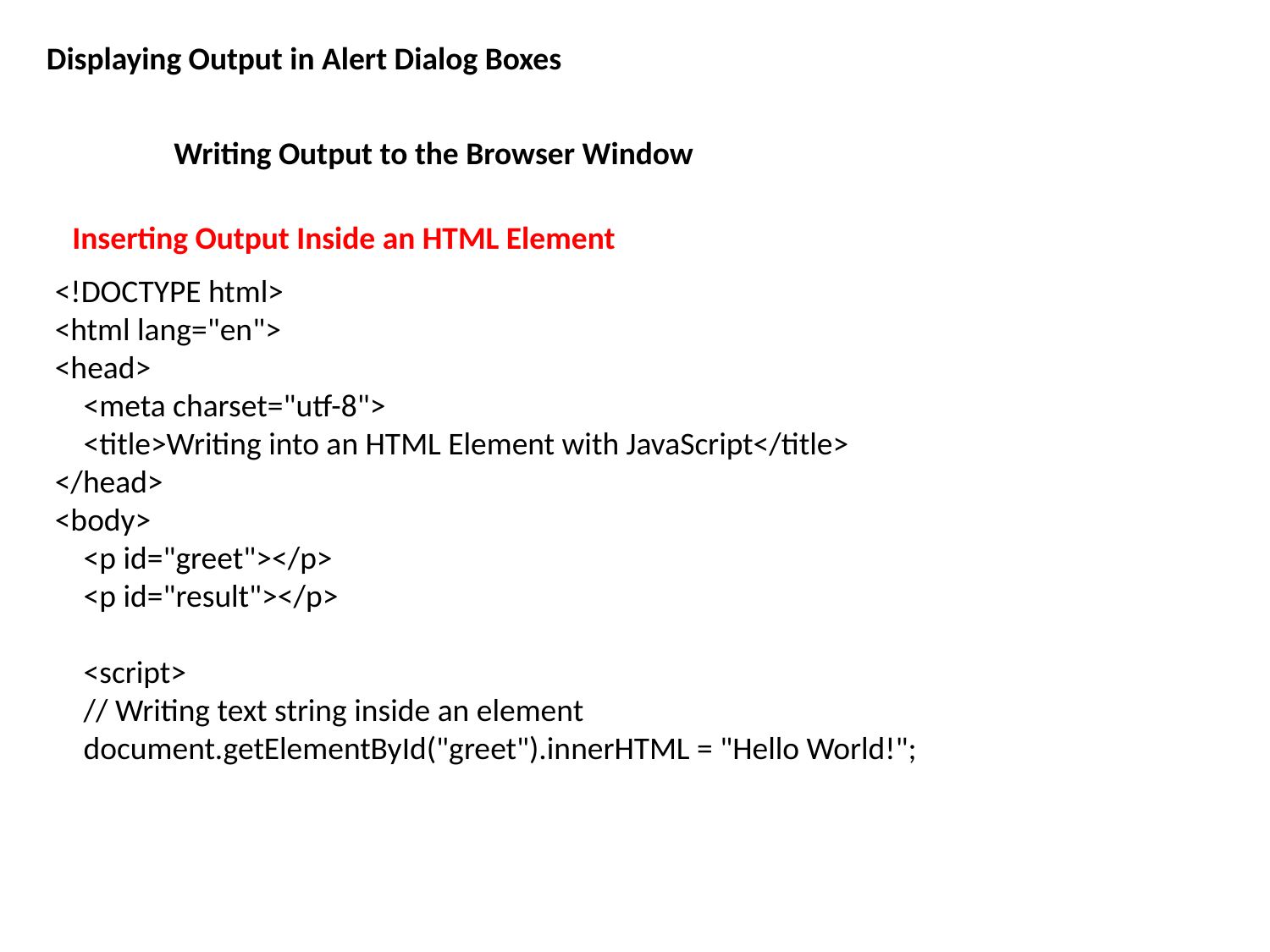

Displaying Output in Alert Dialog Boxes
Writing Output to the Browser Window
Inserting Output Inside an HTML Element
<!DOCTYPE html>
<html lang="en">
<head>
    <meta charset="utf-8">
    <title>Writing into an HTML Element with JavaScript</title>
</head>
<body>
    <p id="greet"></p>
    <p id="result"></p>

    <script>
    // Writing text string inside an element
    document.getElementById("greet").innerHTML = "Hello World!";